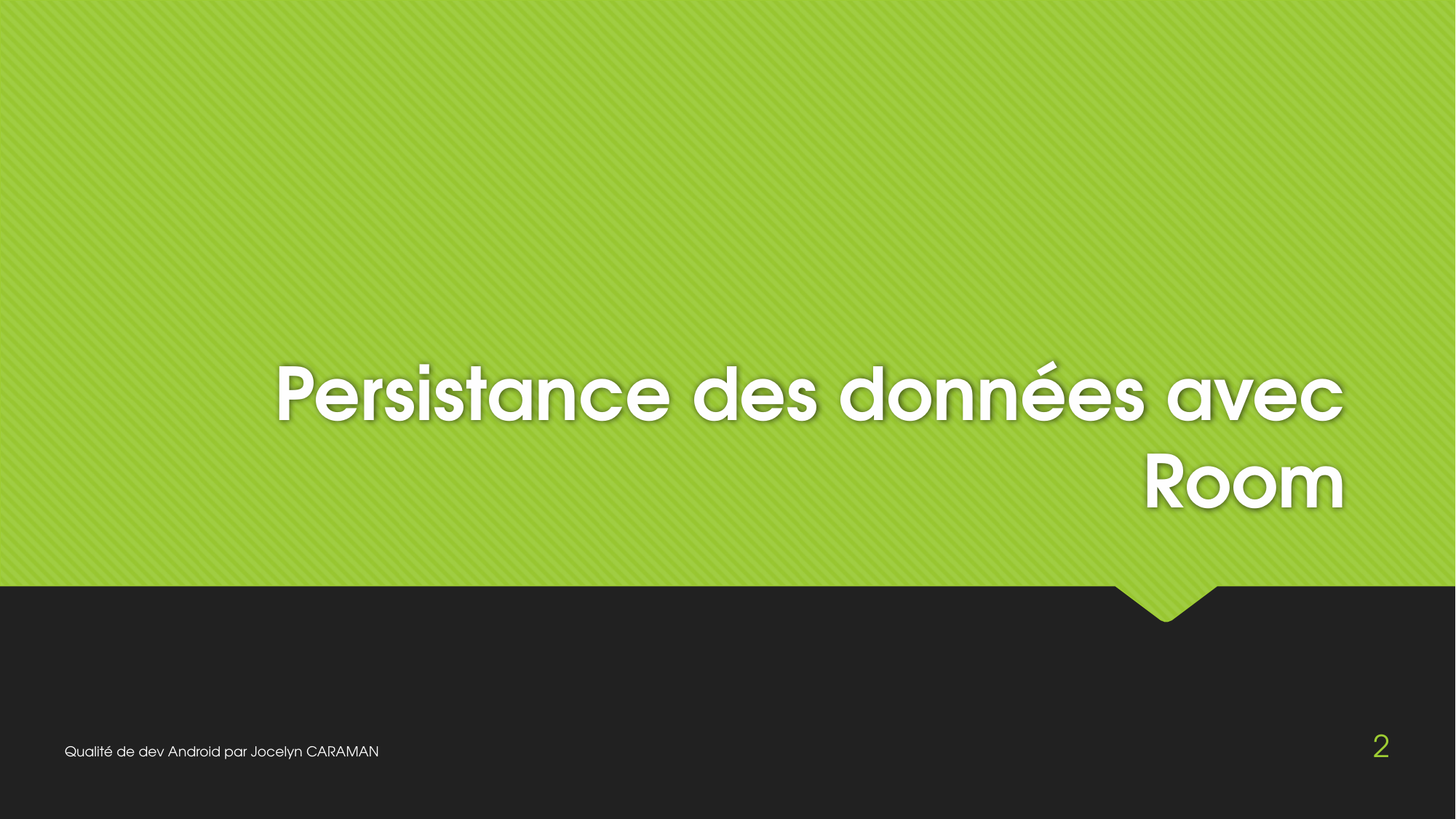

# Persistance des données avec Room

2
Qualité de dev Android par Jocelyn CARAMAN